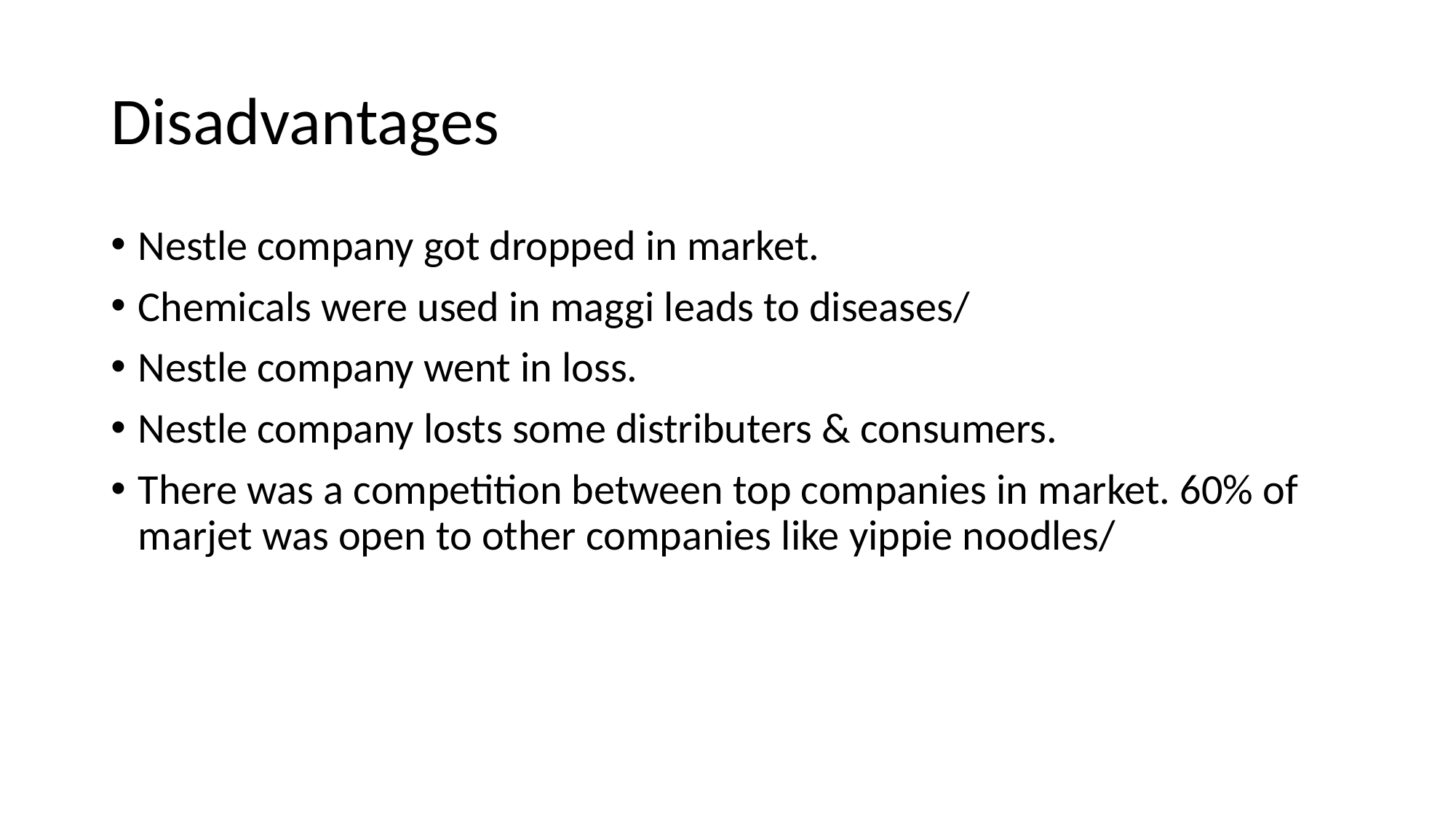

# Disadvantages
Nestle company got dropped in market.
Chemicals were used in maggi leads to diseases/
Nestle company went in loss.
Nestle company losts some distributers & consumers.
There was a competition between top companies in market. 60% of marjet was open to other companies like yippie noodles/